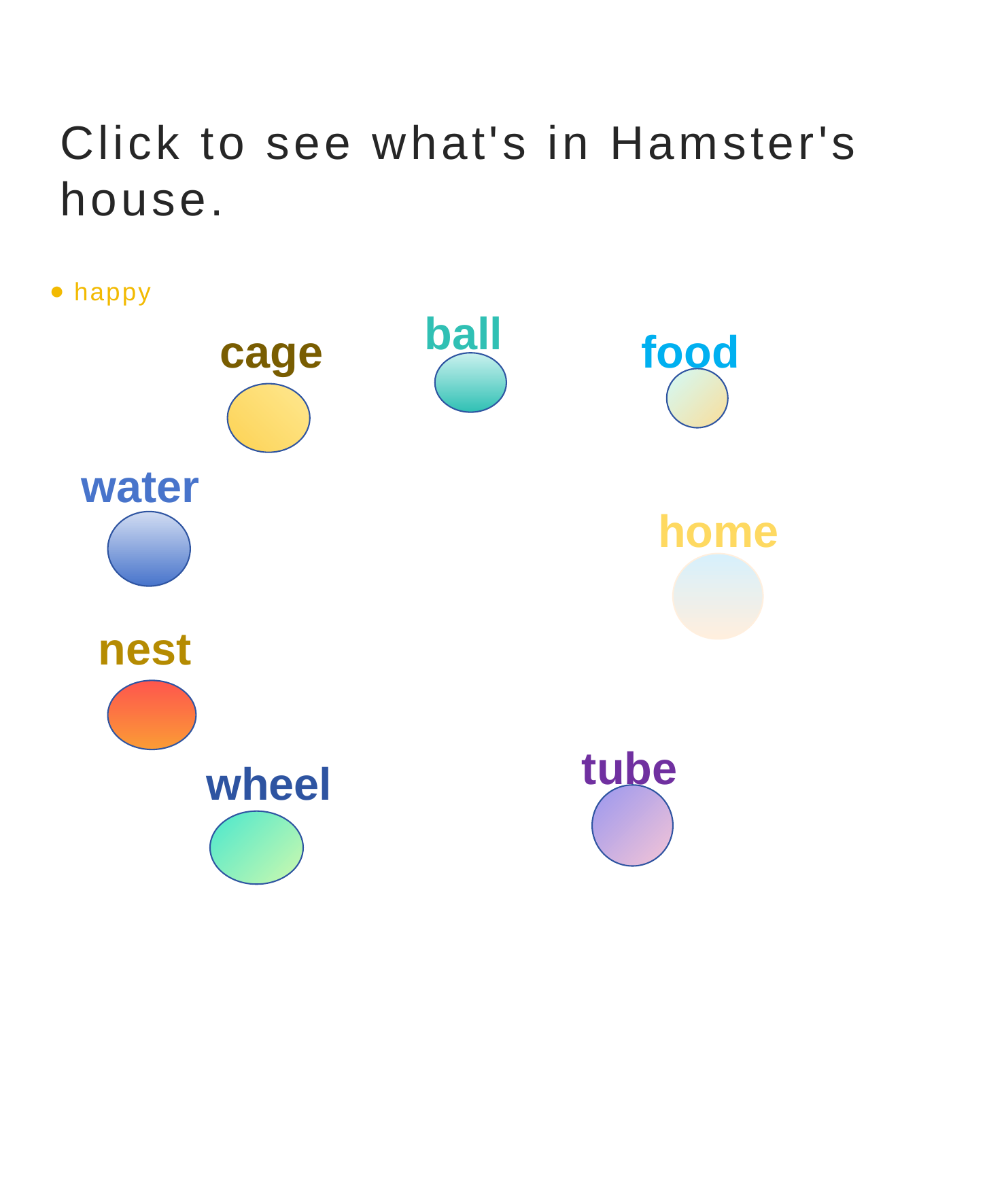

# Click to see what's in Hamster's house.
happy
ball
cage
food

water
home

nest

tube
wheel